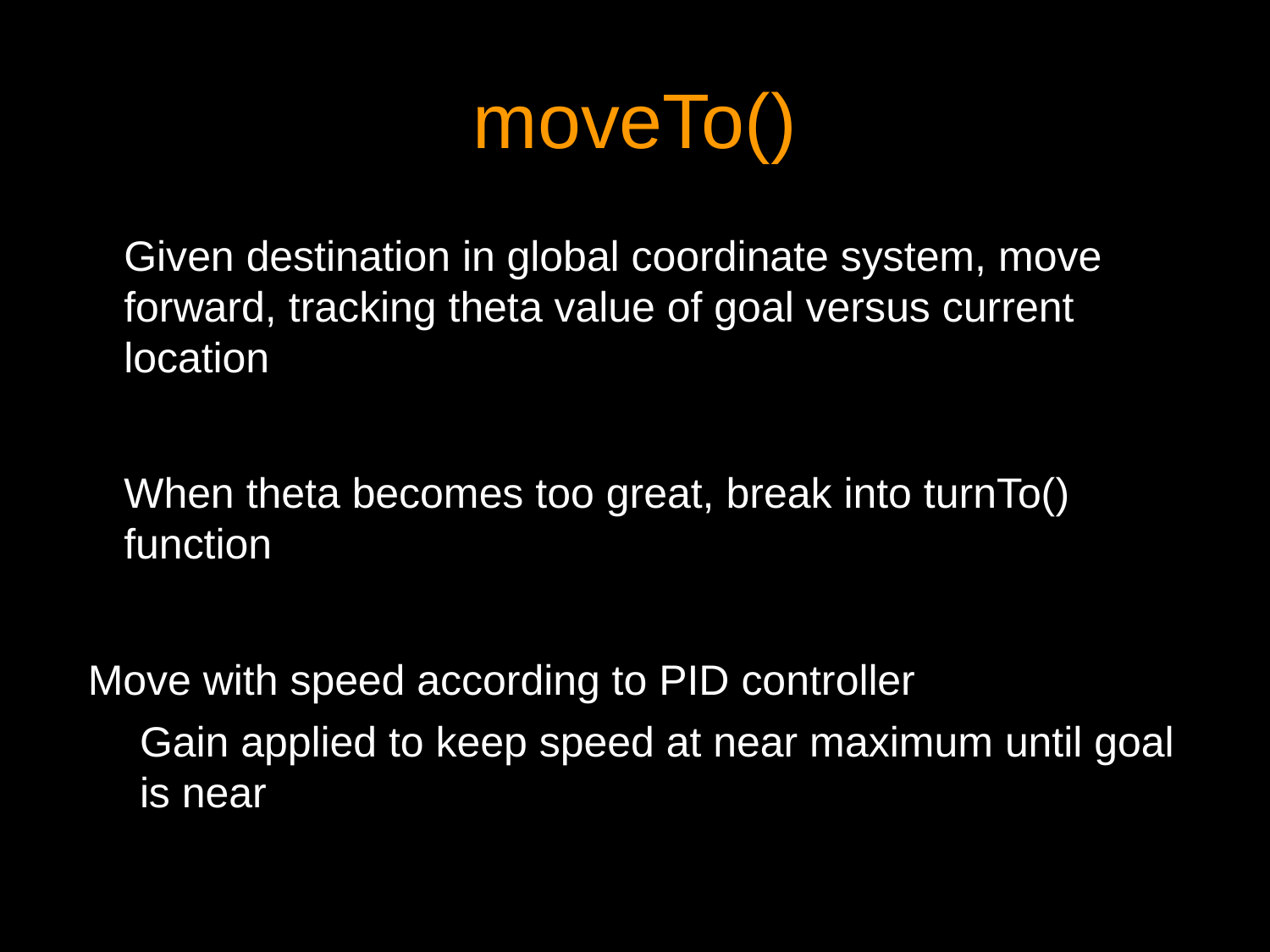

# moveTo()
Given destination in global coordinate system, move forward, tracking theta value of goal versus current location

When theta becomes too great, break into turnTo() function

Move with speed according to PID controller
Gain applied to keep speed at near maximum until goal is near